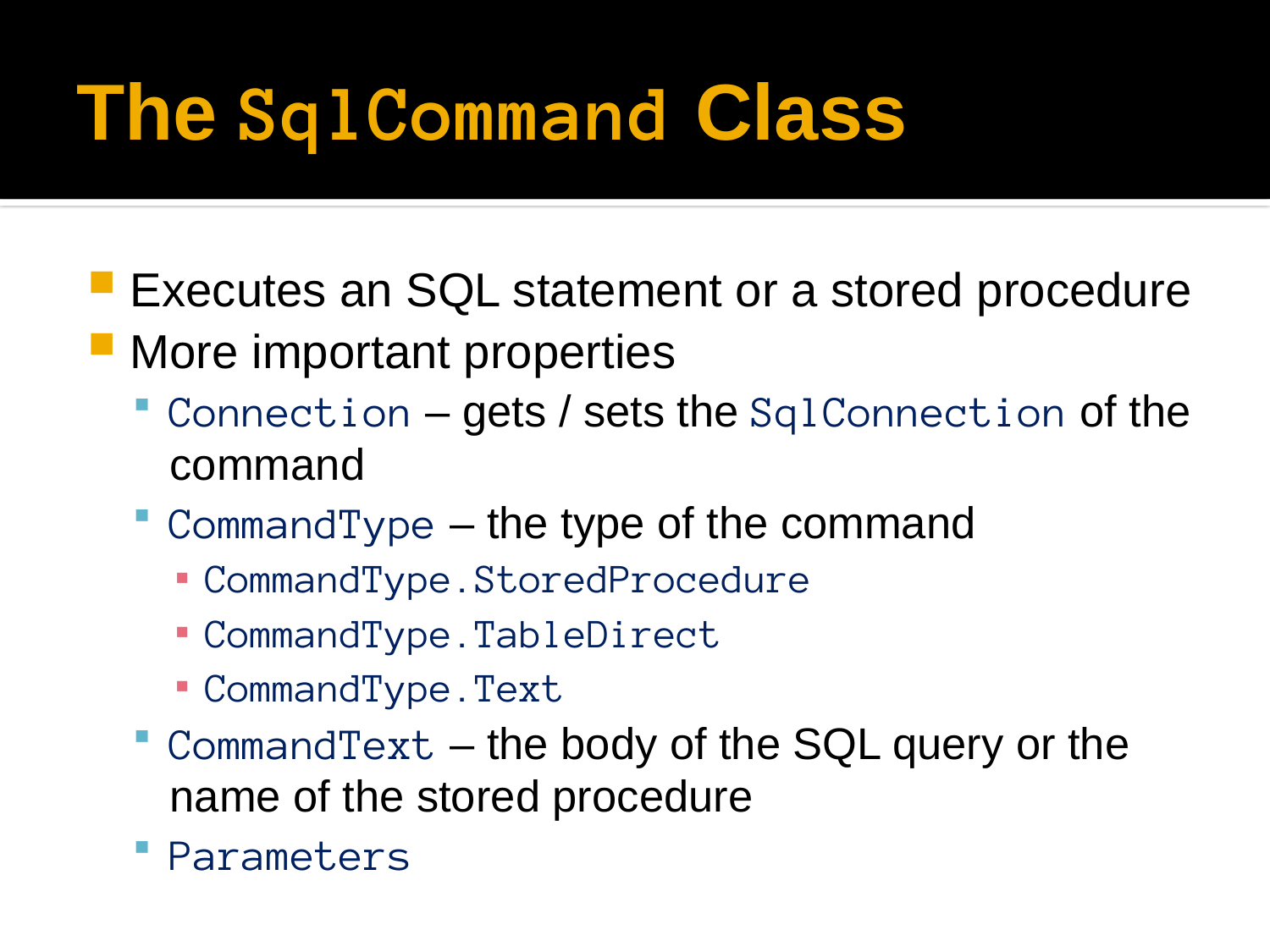

# The SqlCommand Class
Executes an SQL statement or a stored procedure
More important properties
Connection – gets / sets the SqlConnection of the command
CommandType – the type of the command
CommandType.StoredProcedure
CommandType.TableDirect
CommandType.Text
CommandText – the body of the SQL query or the name of the stored procedure
Parameters